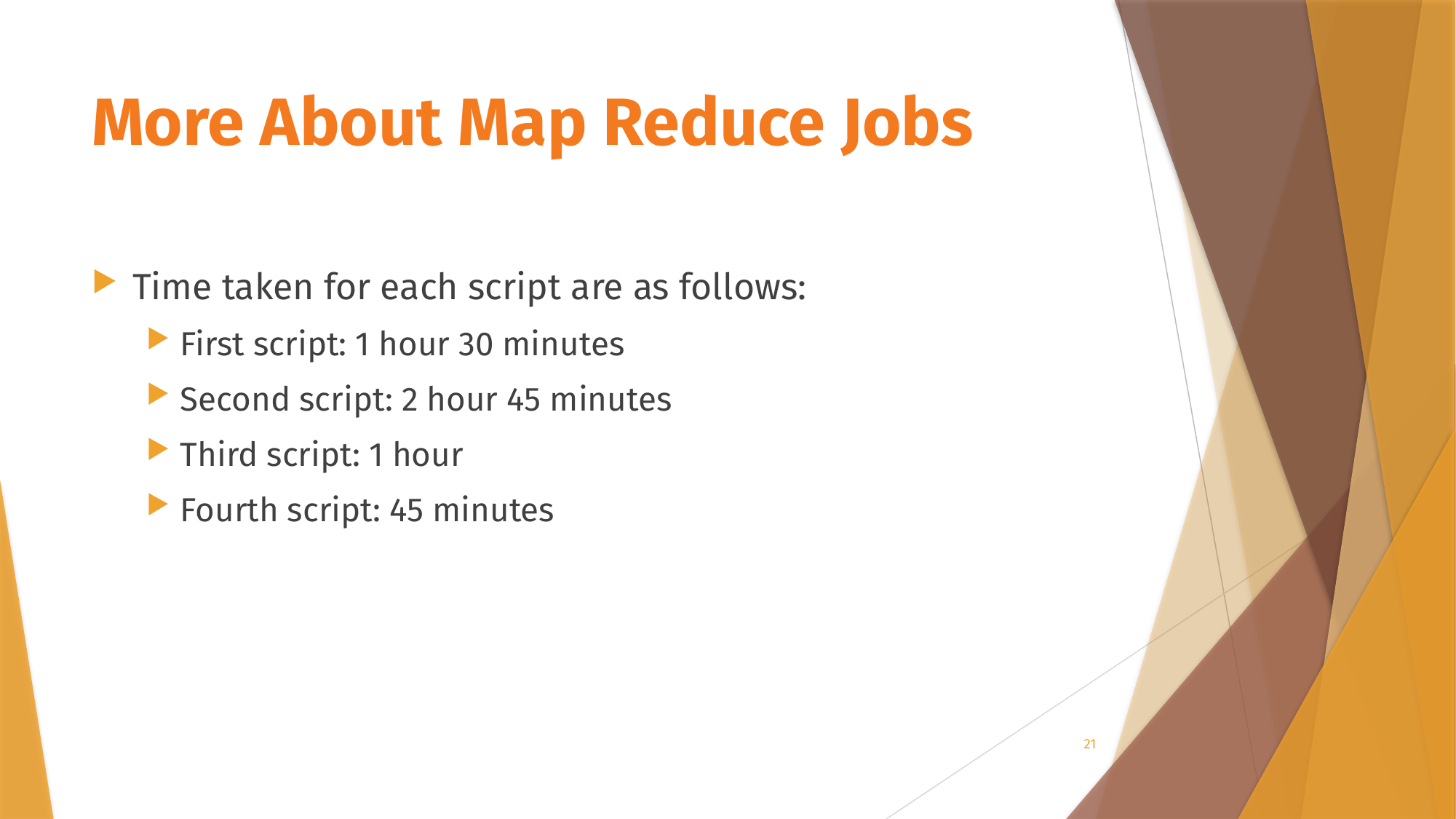

# More About Map Reduce Jobs
Time taken for each script are as follows:
First script: 1 hour 30 minutes
Second script: 2 hour 45 minutes
Third script: 1 hour
Fourth script: 45 minutes

21